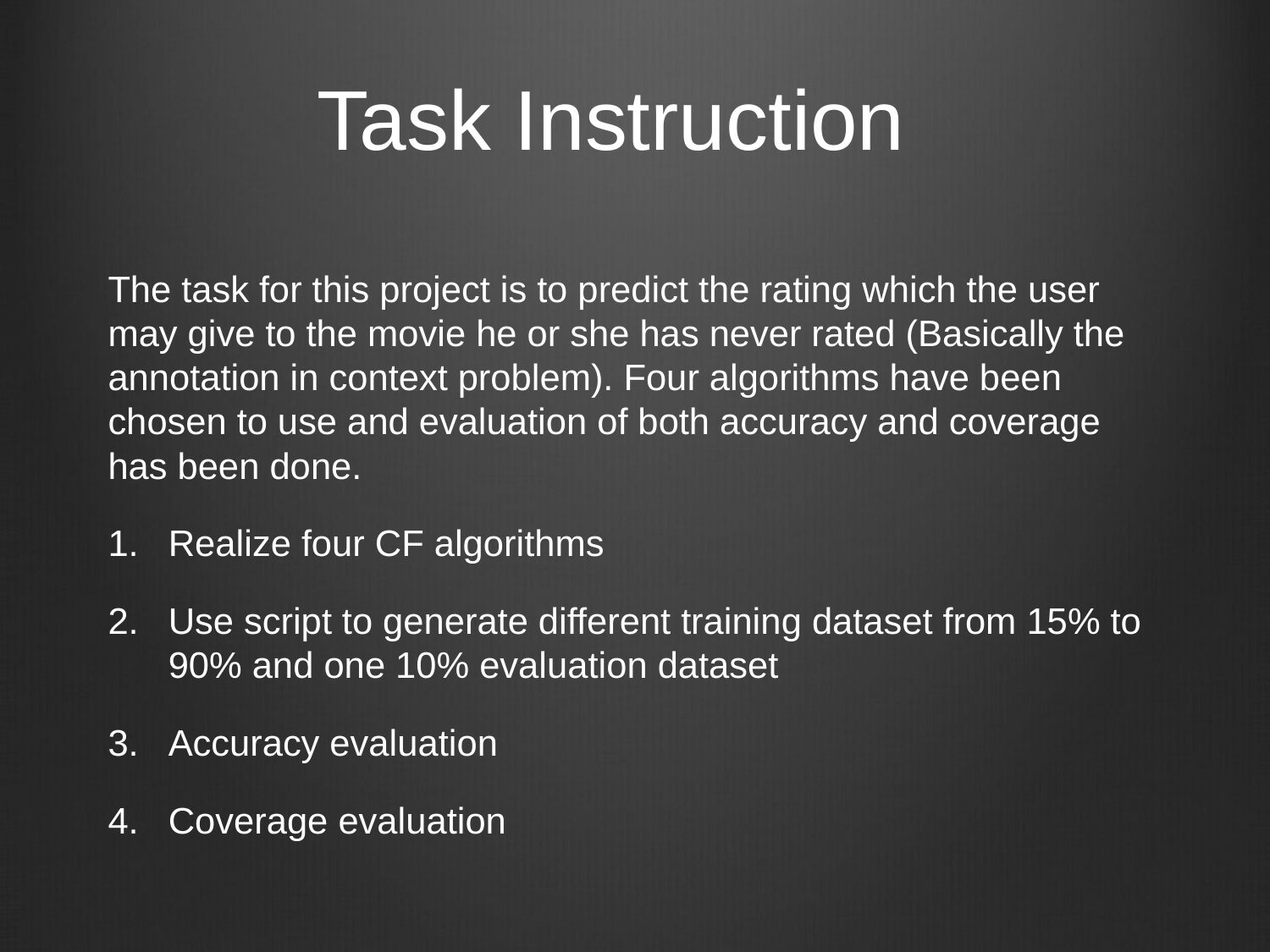

# Task Instruction
The task for this project is to predict the rating which the user may give to the movie he or she has never rated (Basically the annotation in context problem). Four algorithms have been chosen to use and evaluation of both accuracy and coverage has been done.
Realize four CF algorithms
Use script to generate different training dataset from 15% to 90% and one 10% evaluation dataset
Accuracy evaluation
Coverage evaluation